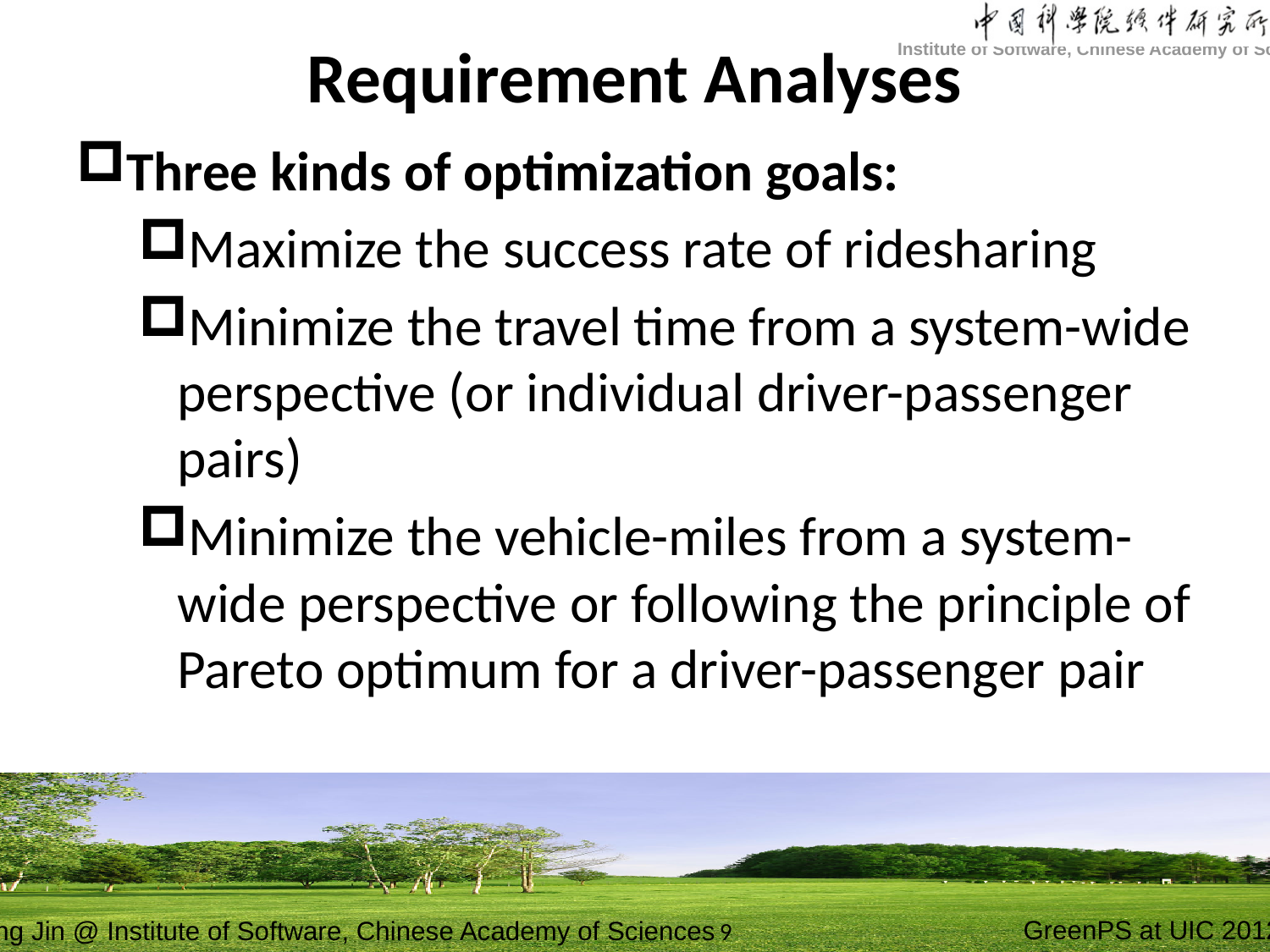

# Requirement Analyses
Three kinds of optimization goals:
Maximize the success rate of ridesharing
Minimize the travel time from a system-wide perspective (or individual driver-passenger pairs)
Minimize the vehicle-miles from a system-wide perspective or following the principle of Pareto optimum for a driver-passenger pair